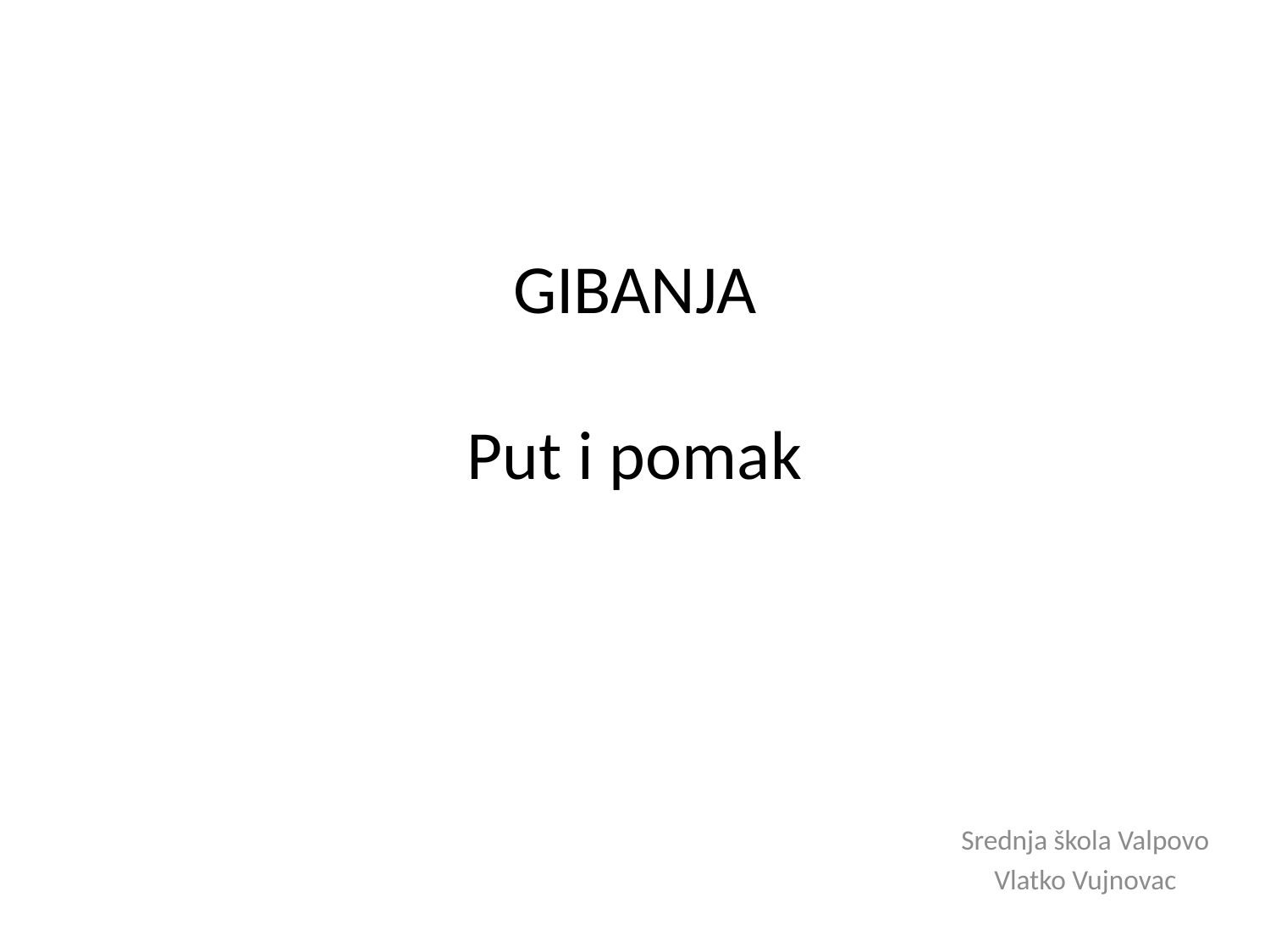

# GIBANJA Put i pomak
Srednja škola Valpovo
Vlatko Vujnovac